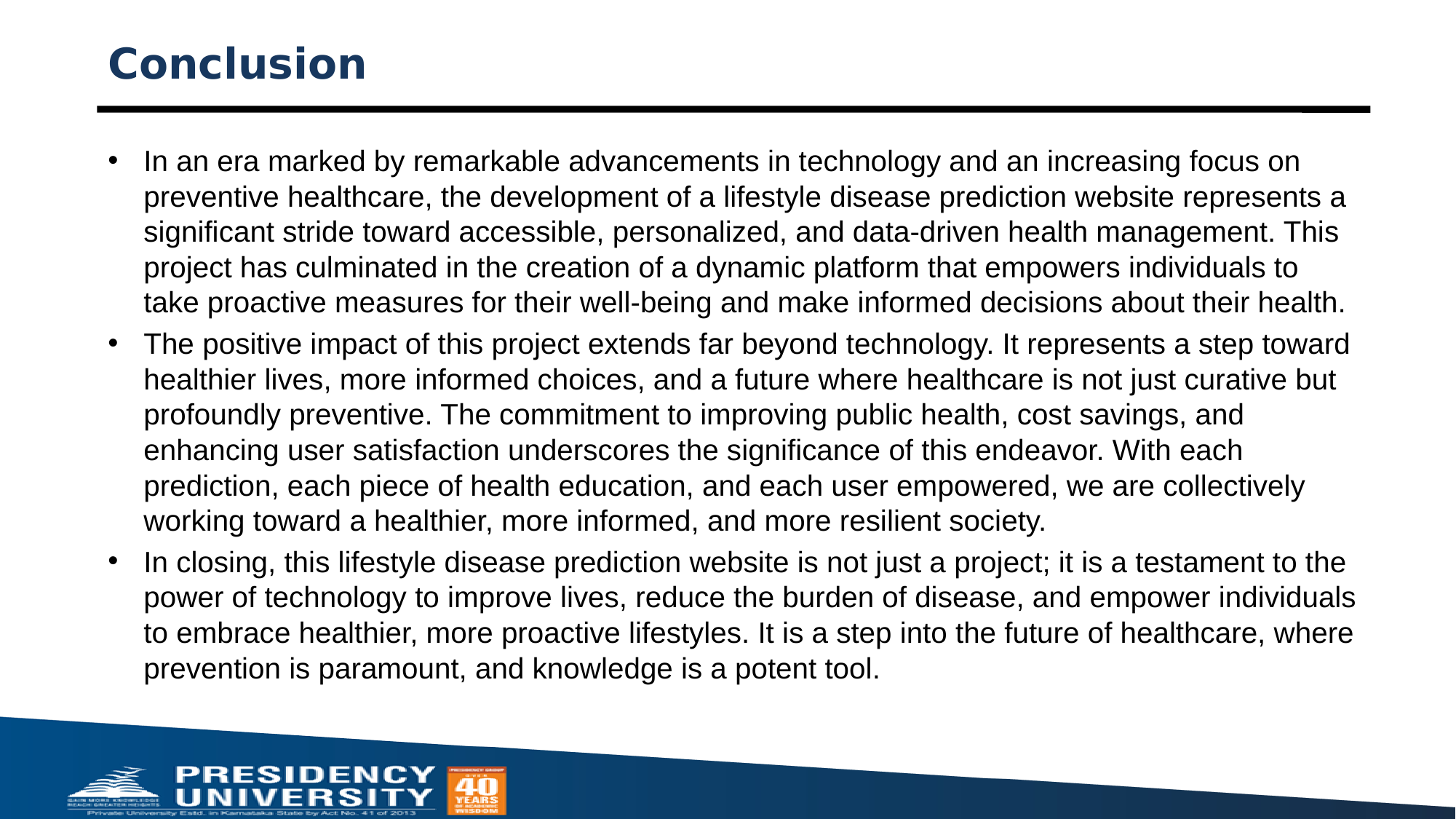

# Conclusion
In an era marked by remarkable advancements in technology and an increasing focus on preventive healthcare, the development of a lifestyle disease prediction website represents a significant stride toward accessible, personalized, and data-driven health management. This project has culminated in the creation of a dynamic platform that empowers individuals to take proactive measures for their well-being and make informed decisions about their health.
The positive impact of this project extends far beyond technology. It represents a step toward healthier lives, more informed choices, and a future where healthcare is not just curative but profoundly preventive. The commitment to improving public health, cost savings, and enhancing user satisfaction underscores the significance of this endeavor. With each prediction, each piece of health education, and each user empowered, we are collectively working toward a healthier, more informed, and more resilient society.
In closing, this lifestyle disease prediction website is not just a project; it is a testament to the power of technology to improve lives, reduce the burden of disease, and empower individuals to embrace healthier, more proactive lifestyles. It is a step into the future of healthcare, where prevention is paramount, and knowledge is a potent tool.